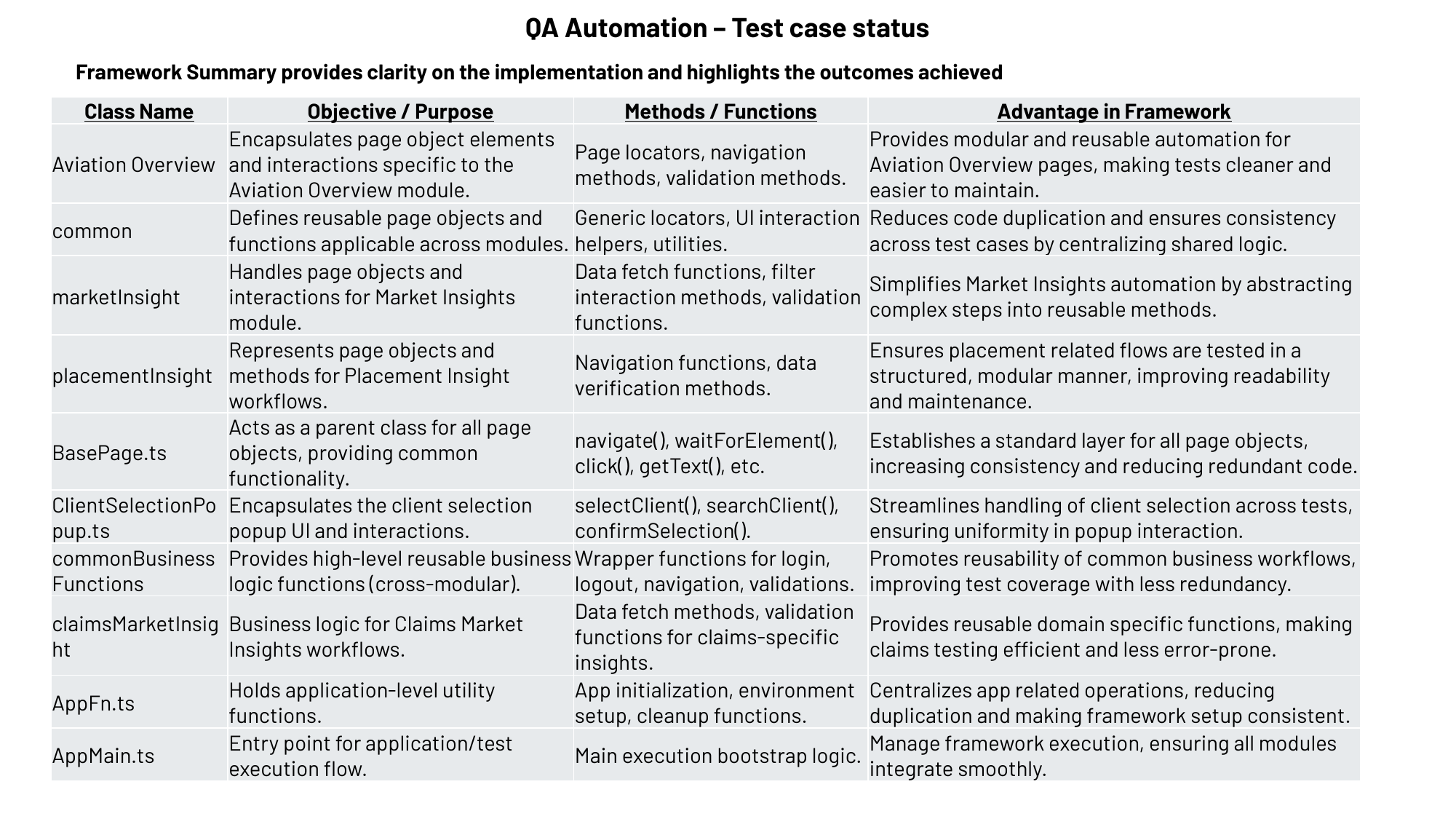

QA Automation – Test case status
Framework Summary provides clarity on the implementation and highlights the outcomes achieved
| Class Name | Objective / Purpose | Methods / Functions | Advantage in Framework |
| --- | --- | --- | --- |
| Aviation Overview | Encapsulates page object elements and interactions specific to the Aviation Overview module. | Page locators, navigation methods, validation methods. | Provides modular and reusable automation for Aviation Overview pages, making tests cleaner and easier to maintain. |
| common | Defines reusable page objects and functions applicable across modules. | Generic locators, UI interaction helpers, utilities. | Reduces code duplication and ensures consistency across test cases by centralizing shared logic. |
| marketInsight | Handles page objects and interactions for Market Insights module. | Data fetch functions, filter interaction methods, validation functions. | Simplifies Market Insights automation by abstracting complex steps into reusable methods. |
| placementInsight | Represents page objects and methods for Placement Insight workflows. | Navigation functions, data verification methods. | Ensures placement related flows are tested in a structured, modular manner, improving readability and maintenance. |
| BasePage.ts | Acts as a parent class for all page objects, providing common functionality. | navigate(), waitForElement(), click(), getText(), etc. | Establishes a standard layer for all page objects, increasing consistency and reducing redundant code. |
| ClientSelectionPopup.ts | Encapsulates the client selection popup UI and interactions. | selectClient(), searchClient(), confirmSelection(). | Streamlines handling of client selection across tests, ensuring uniformity in popup interaction. |
| commonBusinessFunctions | Provides high-level reusable business logic functions (cross-modular). | Wrapper functions for login, logout, navigation, validations. | Promotes reusability of common business workflows, improving test coverage with less redundancy. |
| claimsMarketInsight | Business logic for Claims Market Insights workflows. | Data fetch methods, validation functions for claims-specific insights. | Provides reusable domain specific functions, making claims testing efficient and less error-prone. |
| AppFn.ts | Holds application-level utility functions. | App initialization, environment setup, cleanup functions. | Centralizes app related operations, reducing duplication and making framework setup consistent. |
| AppMain.ts | Entry point for application/test execution flow. | Main execution bootstrap logic. | Manage framework execution, ensuring all modules integrate smoothly. |